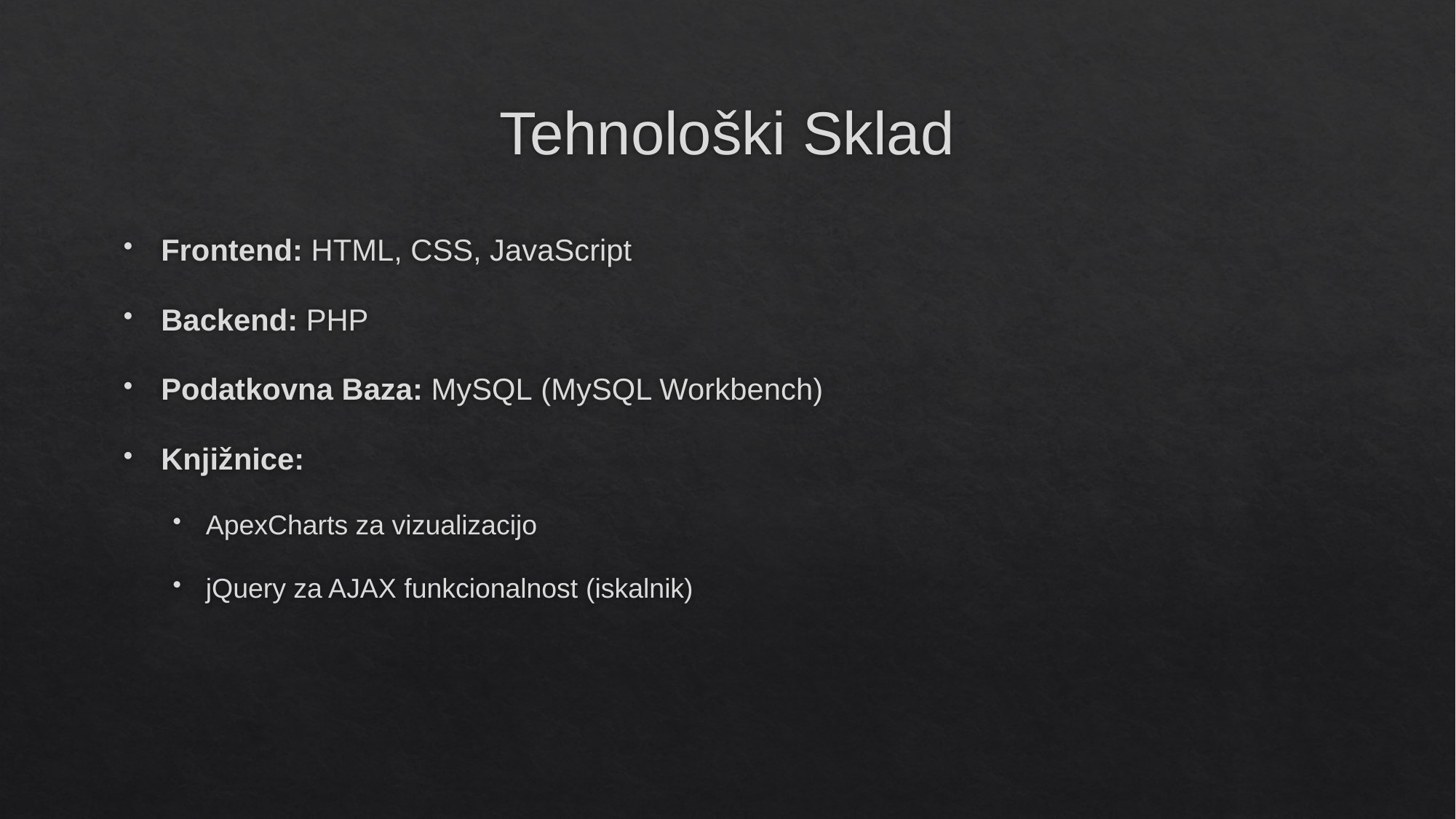

# Tehnološki Sklad
Frontend: HTML, CSS, JavaScript
Backend: PHP
Podatkovna Baza: MySQL (MySQL Workbench)
Knjižnice:
ApexCharts za vizualizacijo
jQuery za AJAX funkcionalnost (iskalnik)